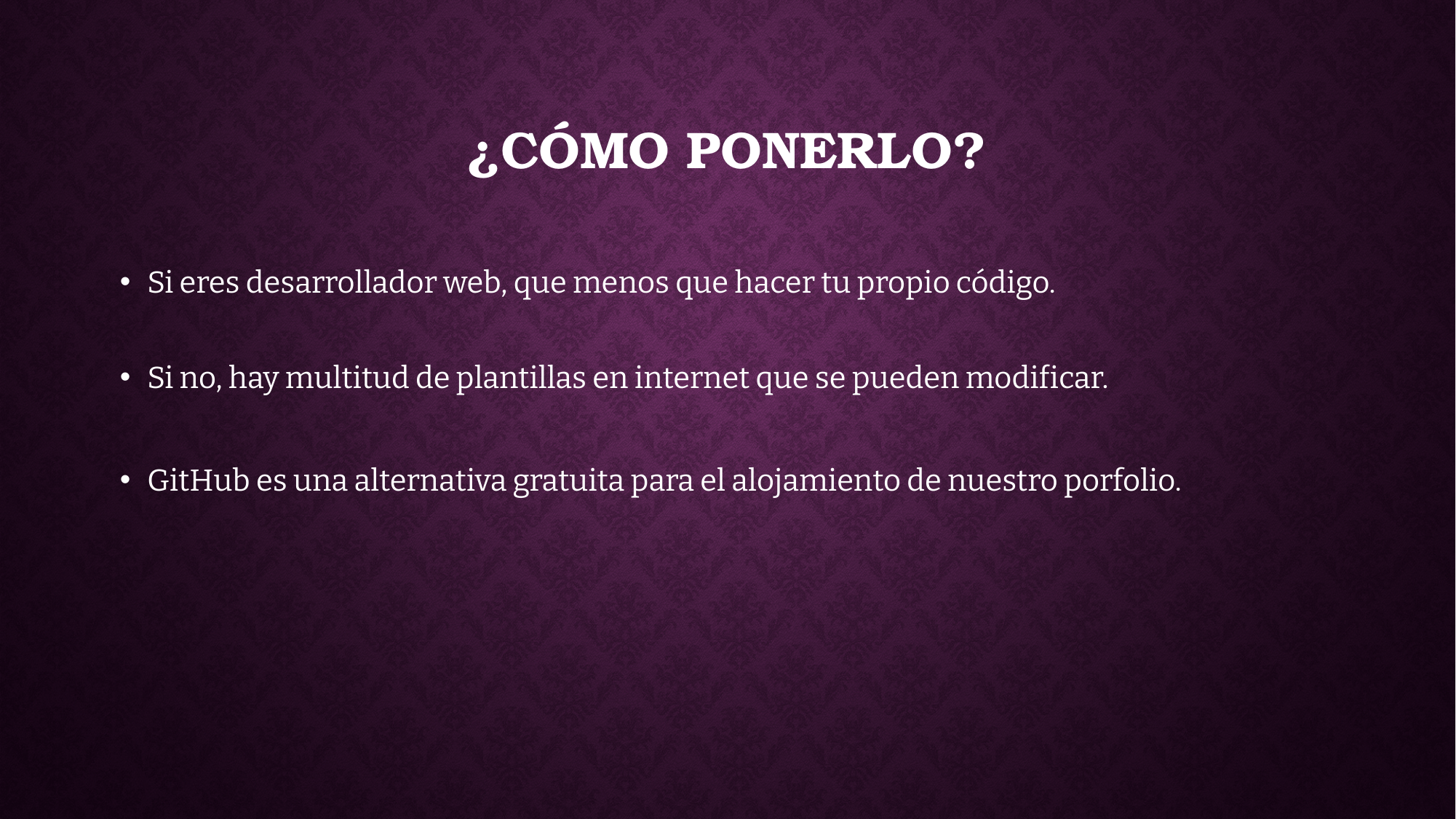

# ¿Cómo ponerlo?
Si eres desarrollador web, que menos que hacer tu propio código.
Si no, hay multitud de plantillas en internet que se pueden modificar.
GitHub es una alternativa gratuita para el alojamiento de nuestro porfolio.